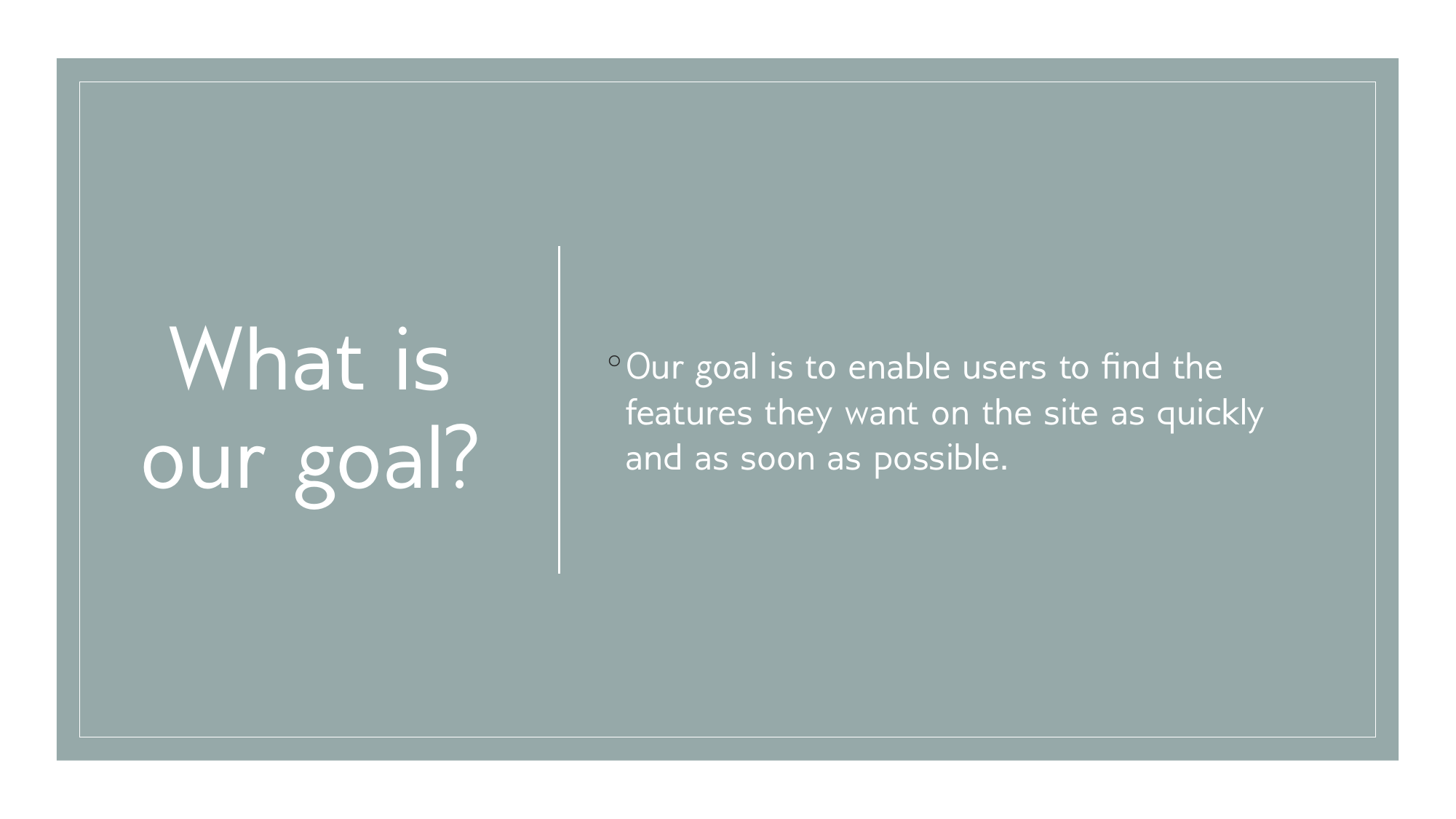

# What is our goal?
Our goal is to enable users to find the features they want on the site as quickly and as soon as possible.